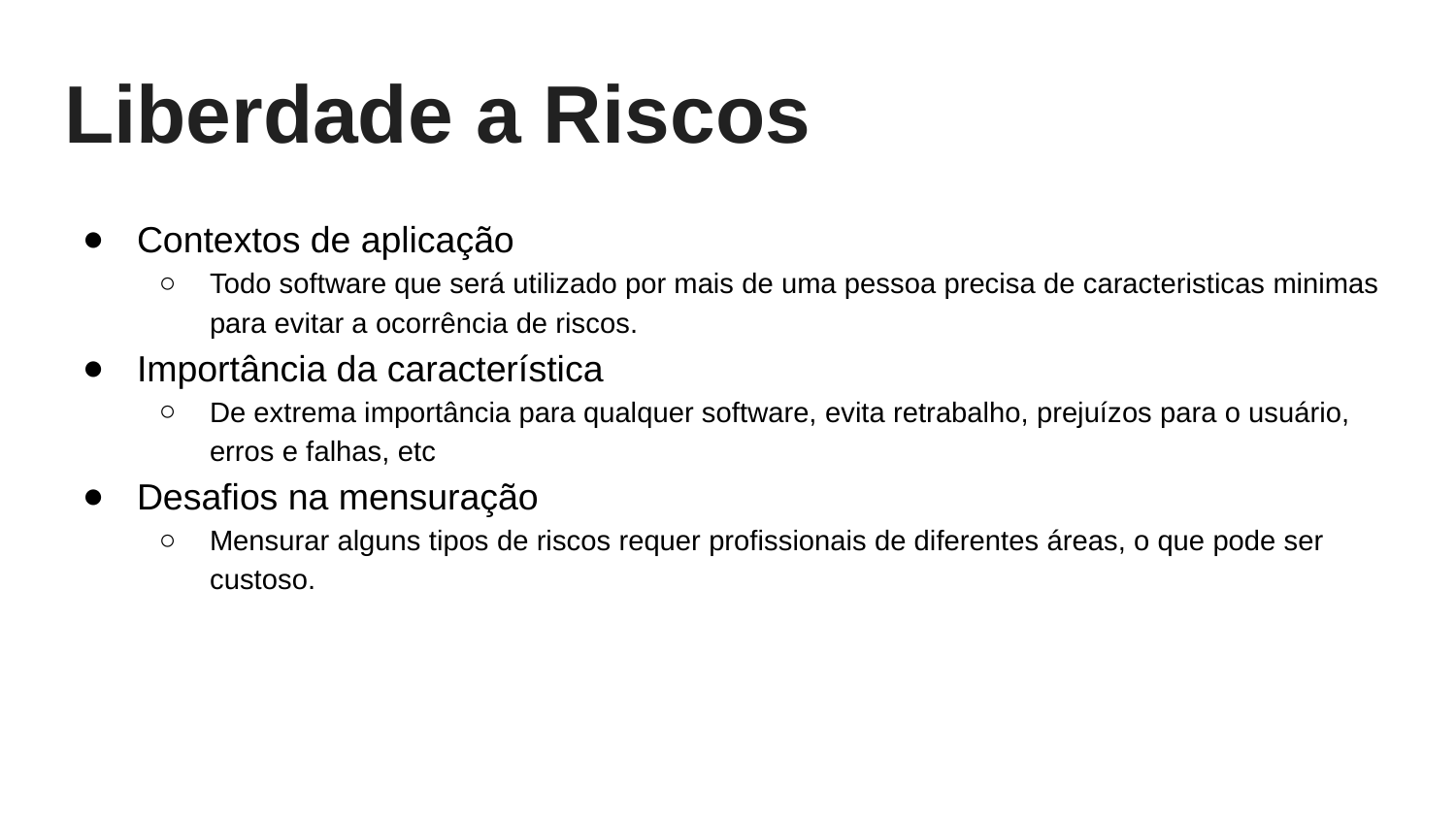

# Liberdade a Riscos
Contextos de aplicação
Todo software que será utilizado por mais de uma pessoa precisa de caracteristicas minimas para evitar a ocorrência de riscos.
Importância da característica
De extrema importância para qualquer software, evita retrabalho, prejuízos para o usuário, erros e falhas, etc
Desafios na mensuração
Mensurar alguns tipos de riscos requer profissionais de diferentes áreas, o que pode ser custoso.